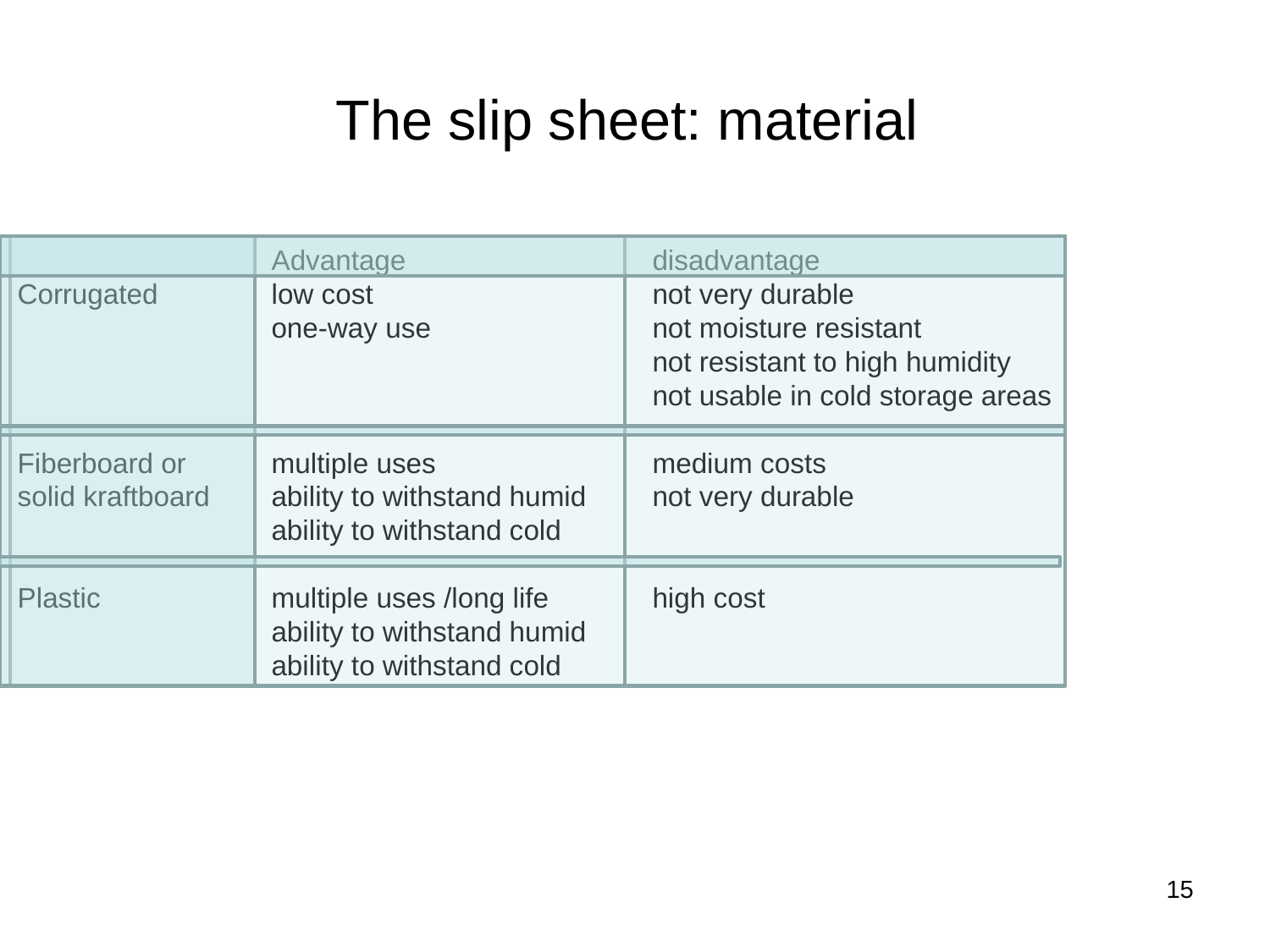

# The slip sheet: material

		Advantage 		disadvantage
Corrugated 	low cost 			not very durable
		one-way use 		not moisture resistant
					not resistant to high humidity
					not usable in cold storage areas

Fiberboard or	multiple uses 		medium costs
solid kraftboard	ability to withstand humid	not very durable
		ability to withstand cold

Plastic		multiple uses /long life	high cost
		ability to withstand humid
		ability to withstand cold

15